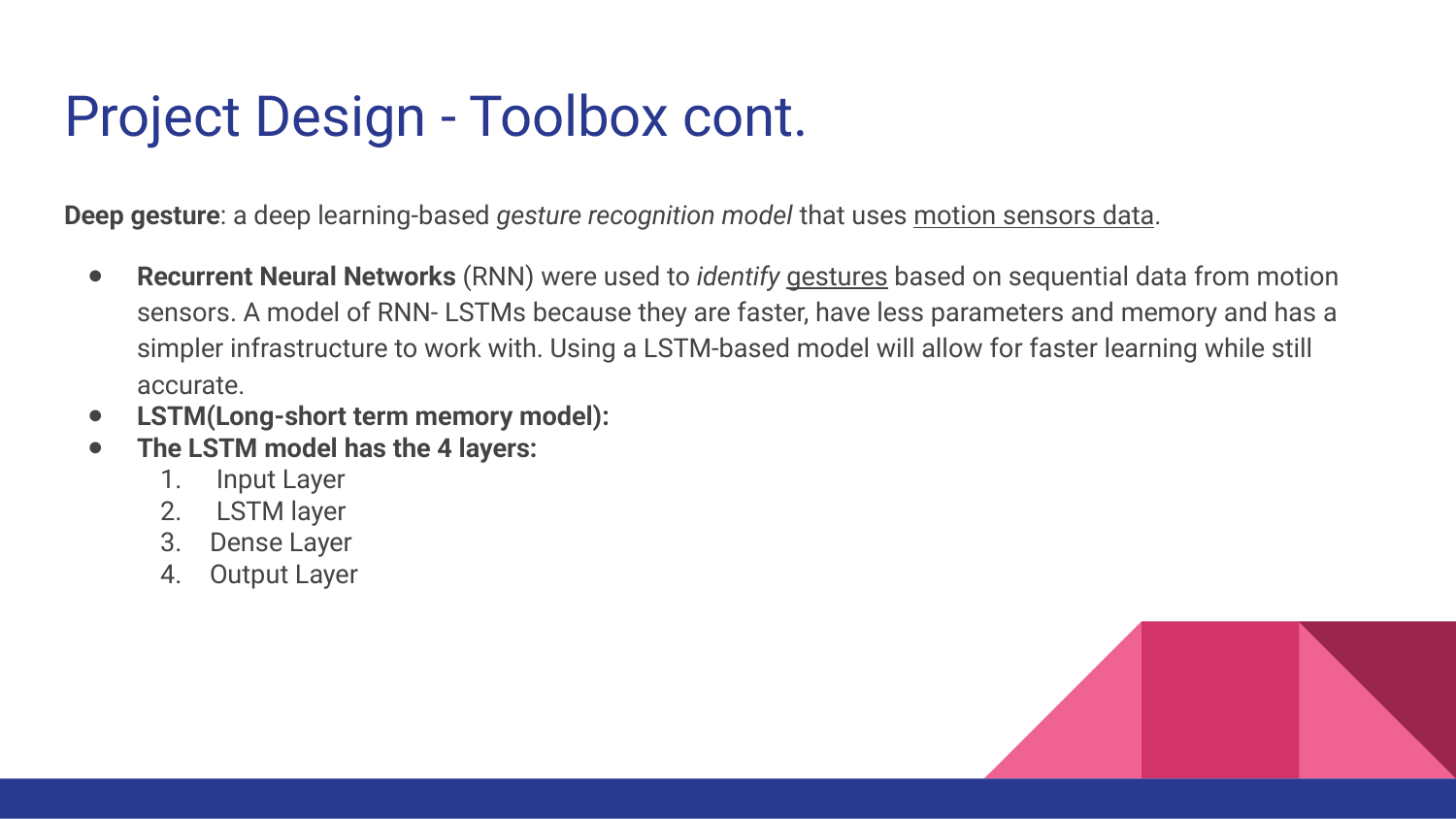

# Project Design - Toolbox cont.
Deep gesture: a deep learning-based gesture recognition model that uses motion sensors data.
Recurrent Neural Networks (RNN) were used to identify gestures based on sequential data from motion sensors. A model of RNN- LSTMs because they are faster, have less parameters and memory and has a simpler infrastructure to work with. Using a LSTM-based model will allow for faster learning while still accurate.
LSTM(Long-short term memory model):
The LSTM model has the 4 layers:
 Input Layer
 LSTM layer
Dense Layer
Output Layer